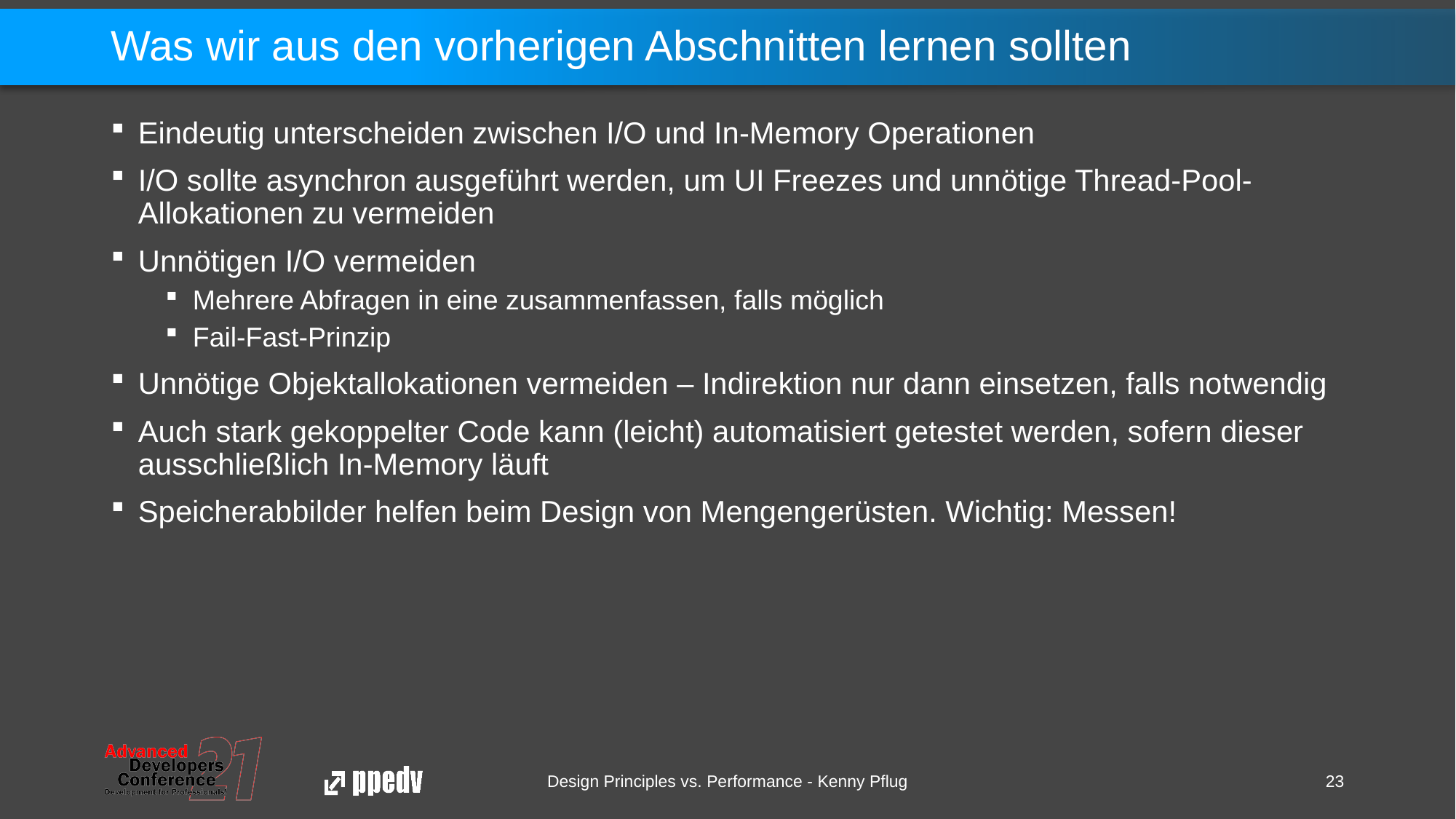

# Was wir aus den vorherigen Abschnitten lernen sollten
Eindeutig unterscheiden zwischen I/O und In-Memory Operationen
I/O sollte asynchron ausgeführt werden, um UI Freezes und unnötige Thread-Pool-Allokationen zu vermeiden
Unnötigen I/O vermeiden
Mehrere Abfragen in eine zusammenfassen, falls möglich
Fail-Fast-Prinzip
Unnötige Objektallokationen vermeiden – Indirektion nur dann einsetzen, falls notwendig
Auch stark gekoppelter Code kann (leicht) automatisiert getestet werden, sofern dieser ausschließlich In-Memory läuft
Speicherabbilder helfen beim Design von Mengengerüsten. Wichtig: Messen!

Design Principles vs. Performance - Kenny Pflug
23